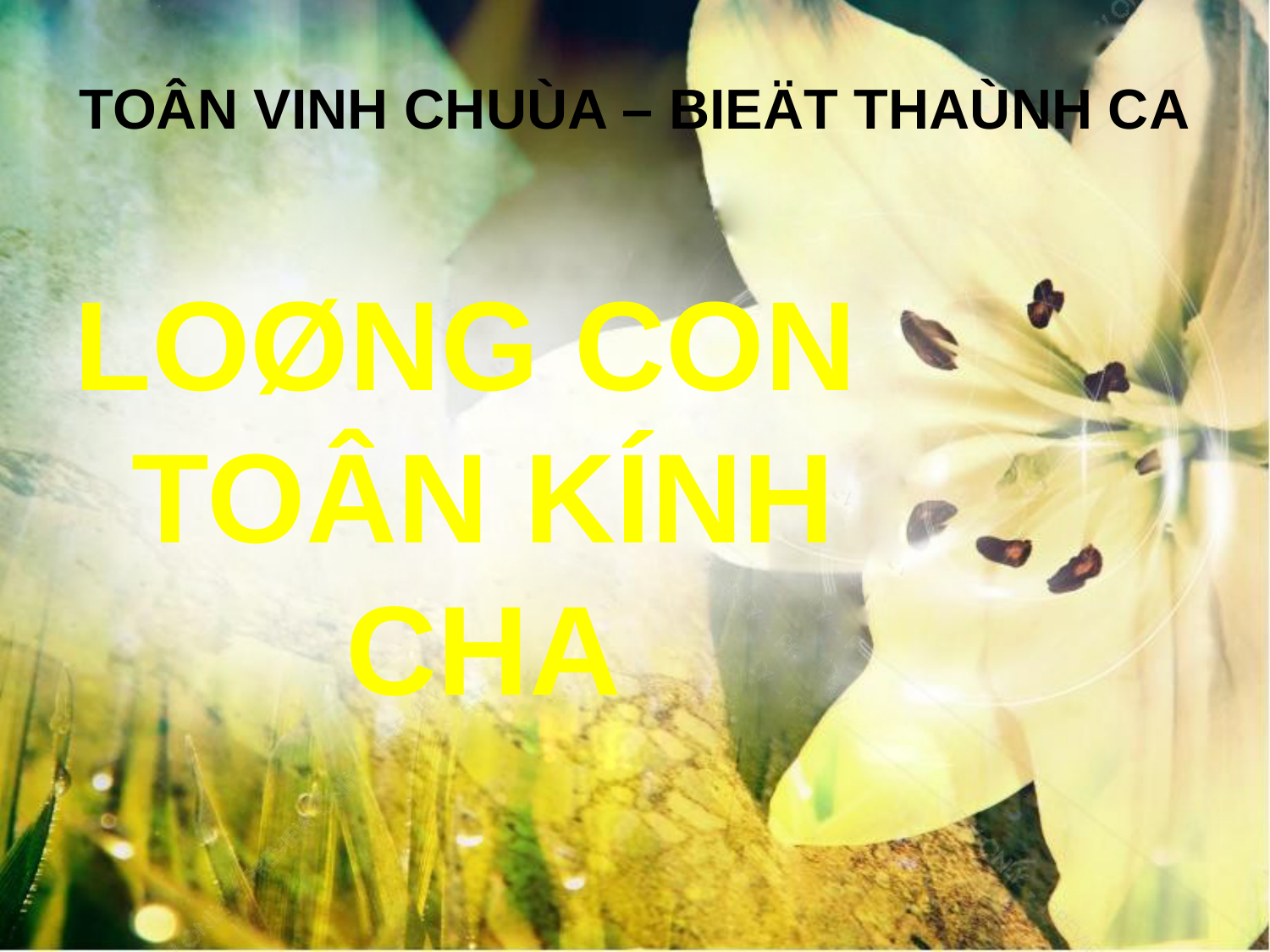

TOÂN VINH CHUÙA – BIEÄT THAÙNH CA
LOØNG CON
TOÂN KÍNH CHA